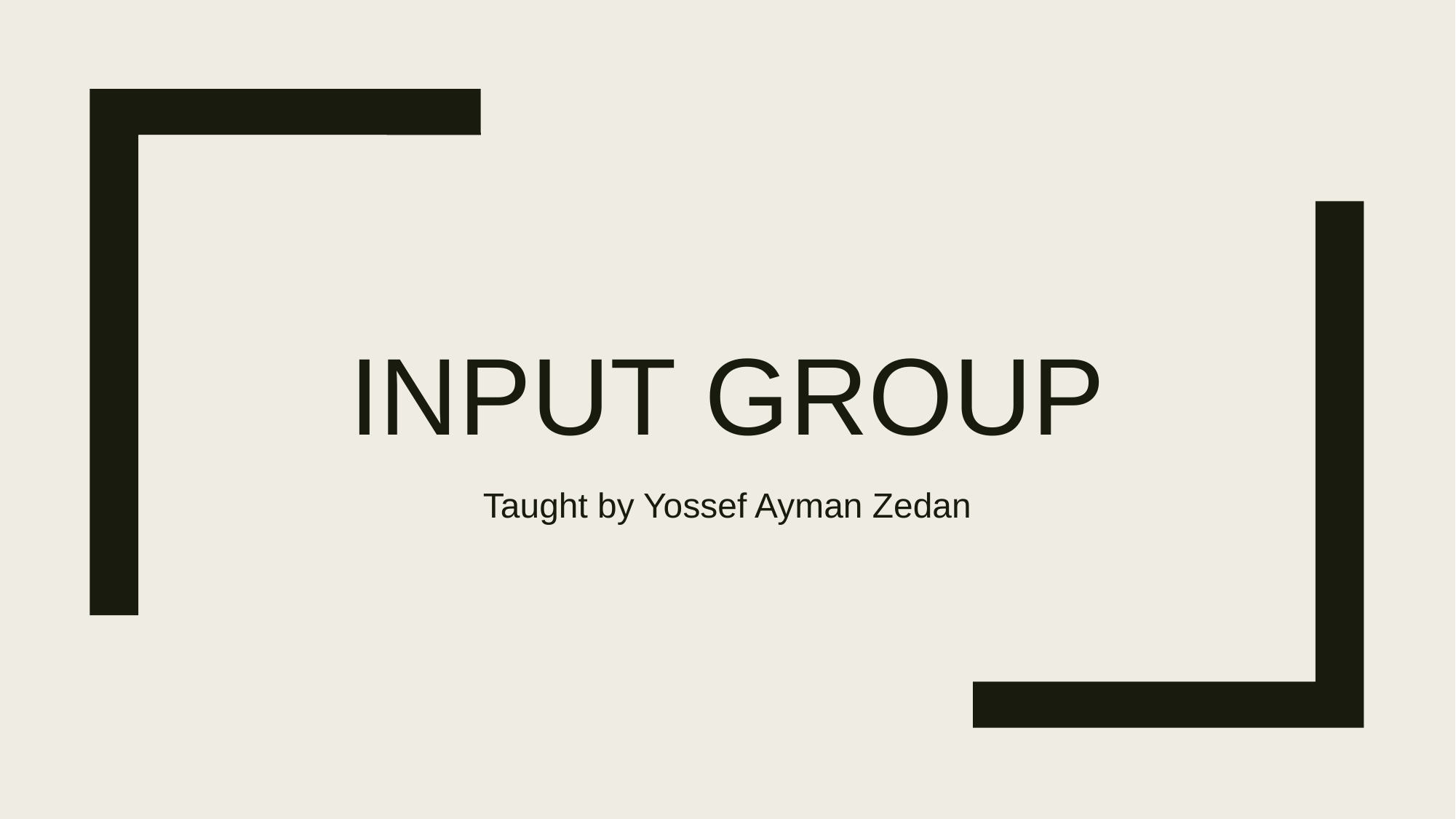

# Input group
Taught by Yossef Ayman Zedan